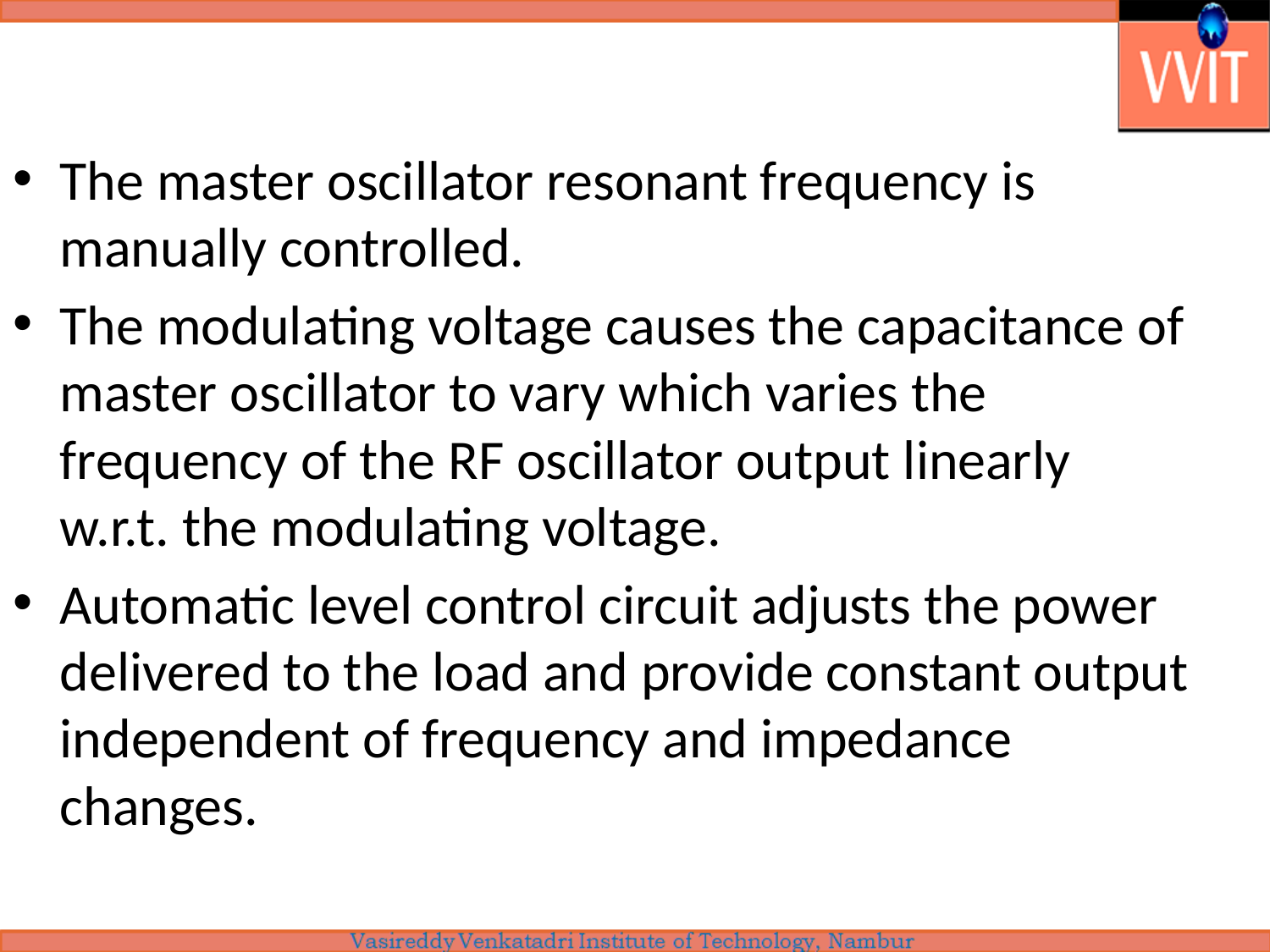

The master oscillator resonant frequency is manually controlled.
The modulating voltage causes the capacitance of master oscillator to vary which varies the frequency of the RF oscillator output linearly w.r.t. the modulating voltage.
Automatic level control circuit adjusts the power delivered to the load and provide constant output independent of frequency and impedance changes.